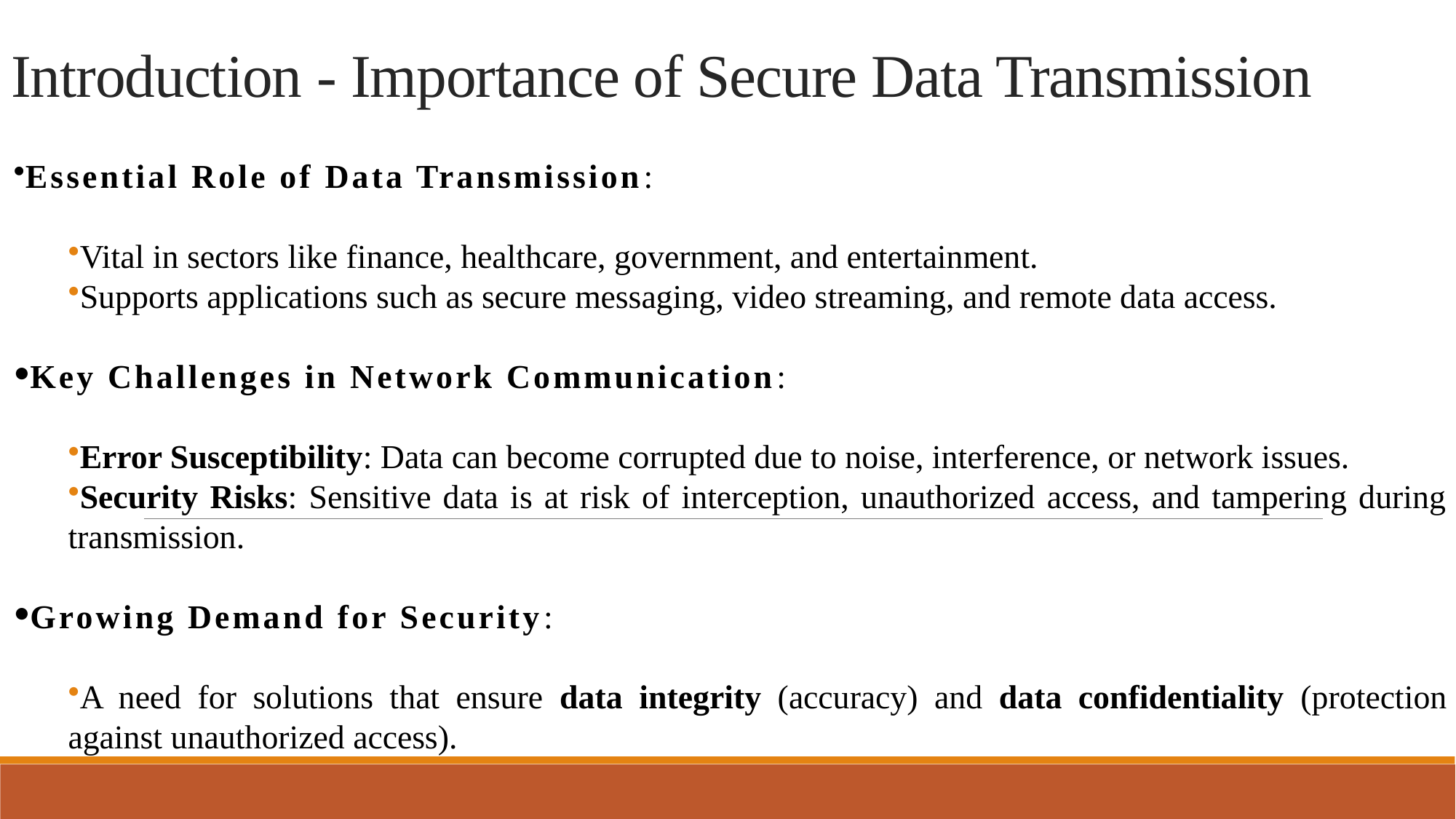

# Introduction - Importance of Secure Data Transmission
Essential Role of Data Transmission:

Vital in sectors like finance, healthcare, government, and entertainment.
Supports applications such as secure messaging, video streaming, and remote data access.

Key Challenges in Network Communication:

Error Susceptibility: Data can become corrupted due to noise, interference, or network issues.
Security Risks: Sensitive data is at risk of interception, unauthorized access, and tampering during transmission.

Growing Demand for Security:

A need for solutions that ensure data integrity (accuracy) and data confidentiality (protection against unauthorized access).